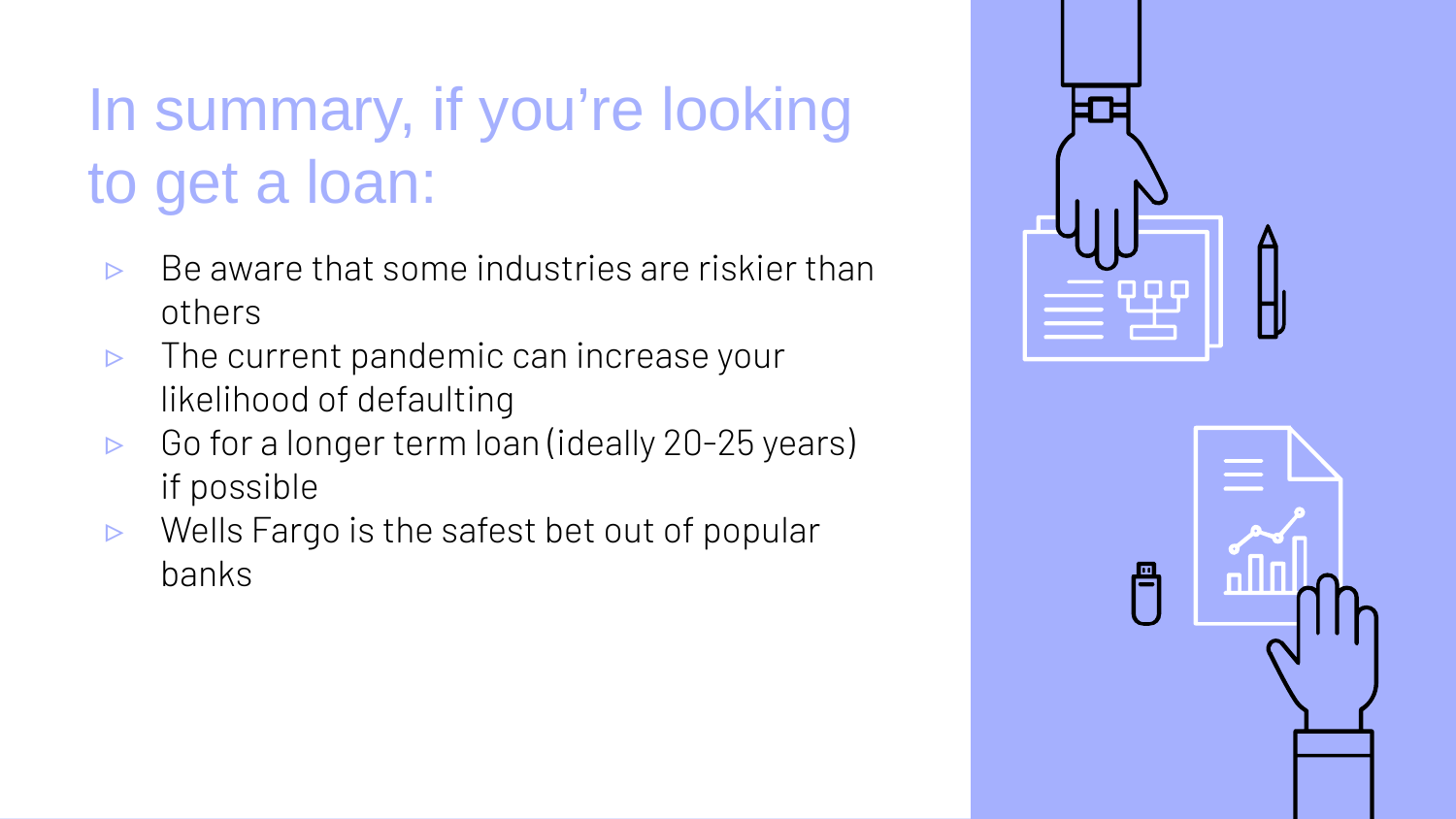

# In summary, if you’re looking to get a loan:
Be aware that some industries are riskier than others
The current pandemic can increase your likelihood of defaulting
Go for a longer term loan (ideally 20-25 years) if possible
Wells Fargo is the safest bet out of popular banks